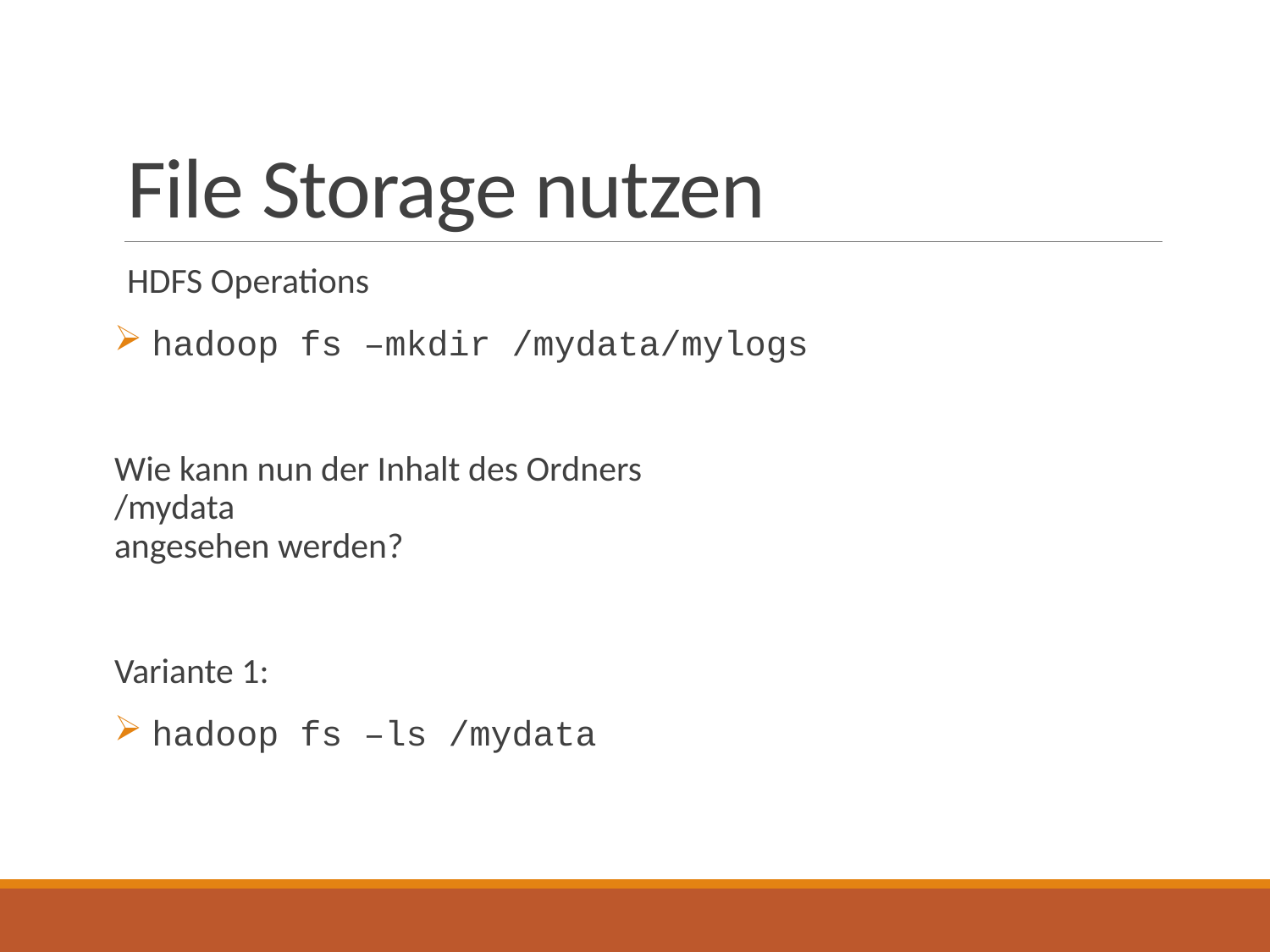

# File Storage nutzen
HDFS Operations
hadoop fs –mkdir /mydata/mylogs

Wie kann nun der Inhalt des Ordners
/mydata
angesehen werden?

Variante 1:
hadoop fs –ls /mydata